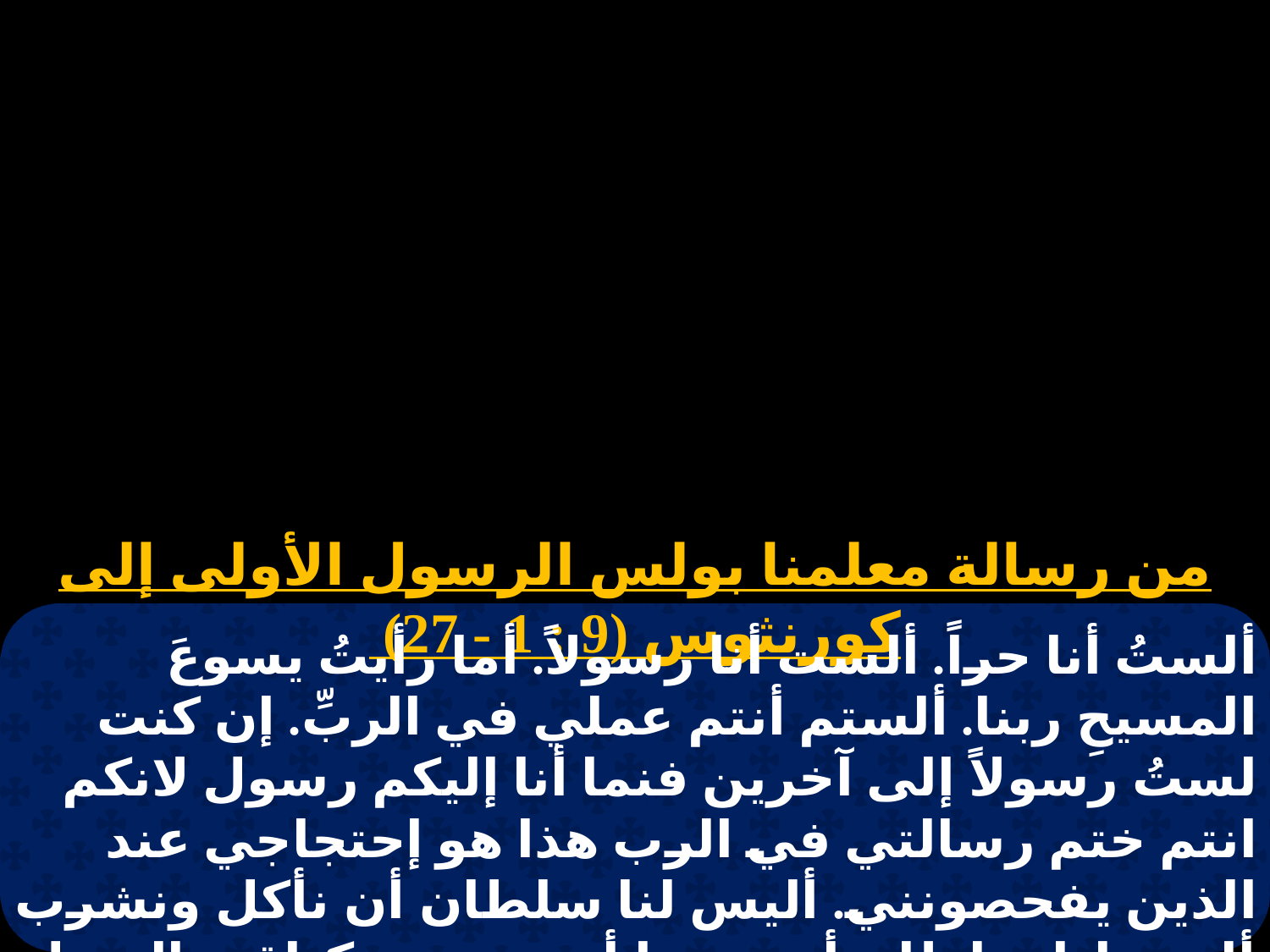

# 1 أبيب
من رسالة معلمنا بولس الرسول الأولى إلى كورنثوس (9 : 1 - 27)
ألستُ أنا حراً. ألست أنا رسولاً. أما رأيتُ يسوعَ المسيحِ ربنا. ألستم أنتم عملي في الربِّ. إن كنت لستُ رسولاً إلى آخرين فنما أنا إليكم رسول لانكم انتم ختم رسالتي في الرب هذا هو إحتجاجي عند الذين يفحصونني. أليس لنا سلطان أن نأكل ونشرب . أليس لنا سلطان أن تتبعنا أخت زوجة كباقي الرسل و اخوة الرب و كيفا ( و صفا ) أم أنا و برنابا وَحدنا ليس لنا سلطان أن لا نشتغل.